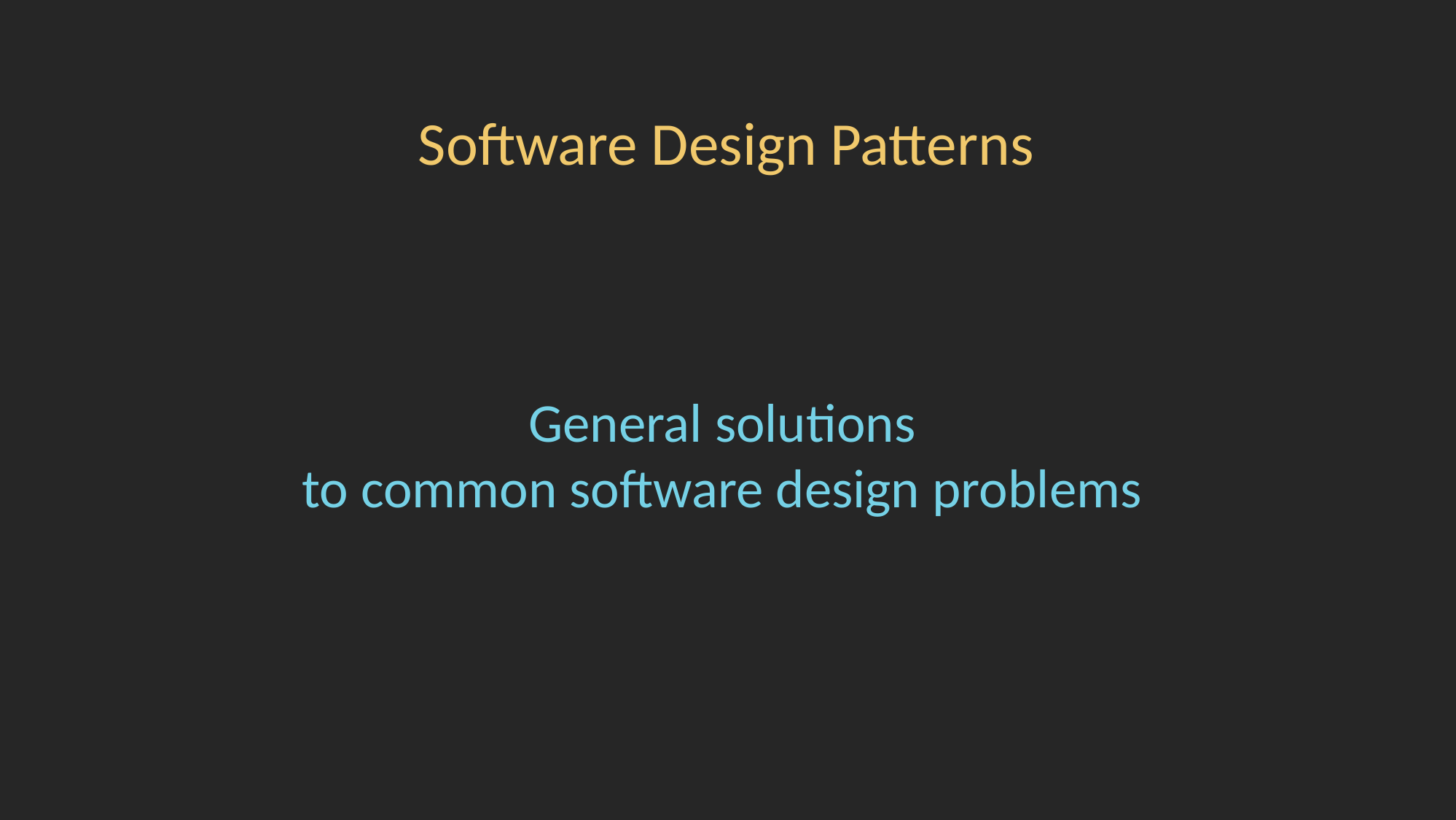

Software Design Patterns
General solutions
to common software design problems